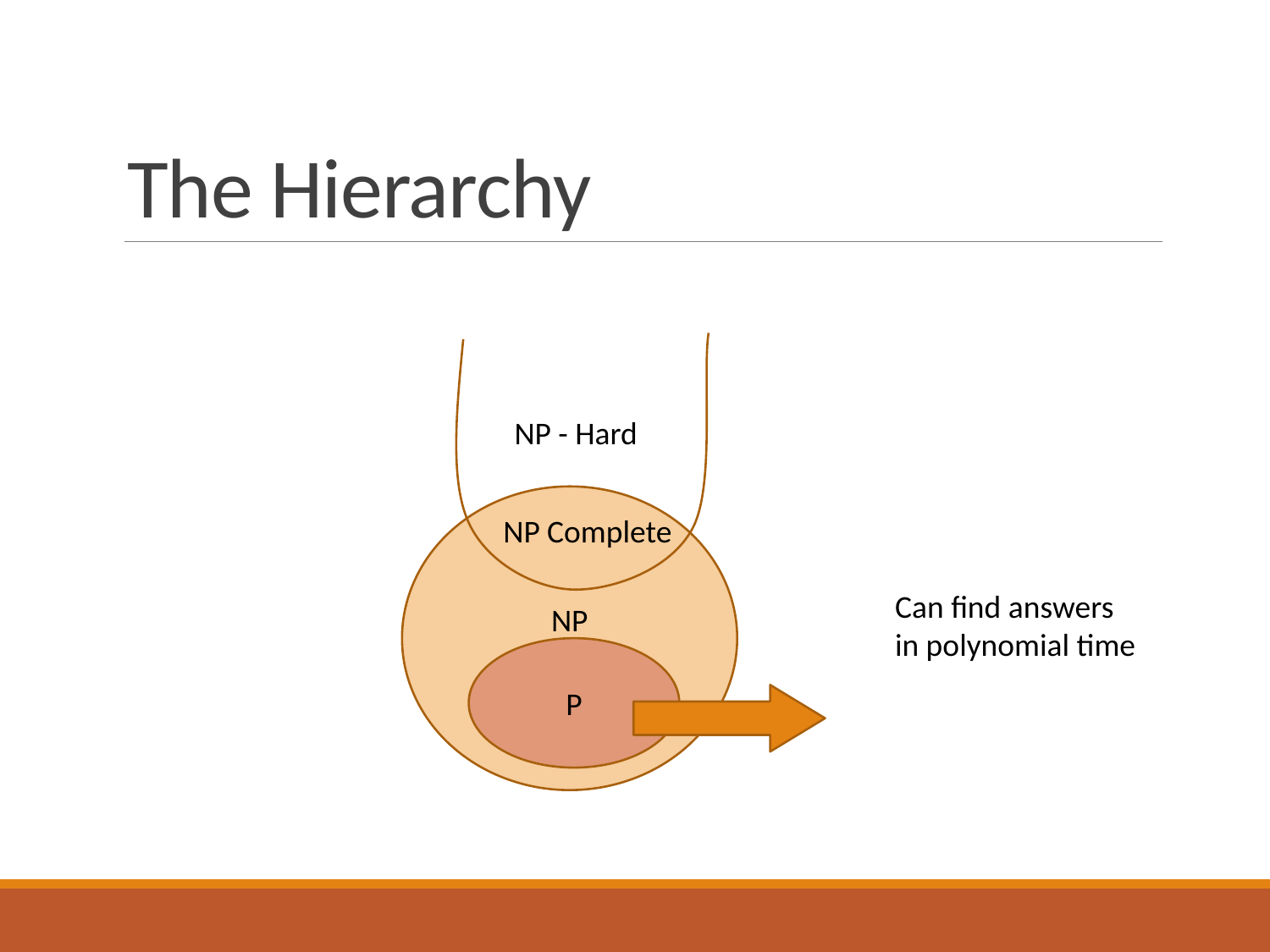

# The Hierarchy

NP - Hard

NP

NP Complete
Can find answers
in polynomial time
P